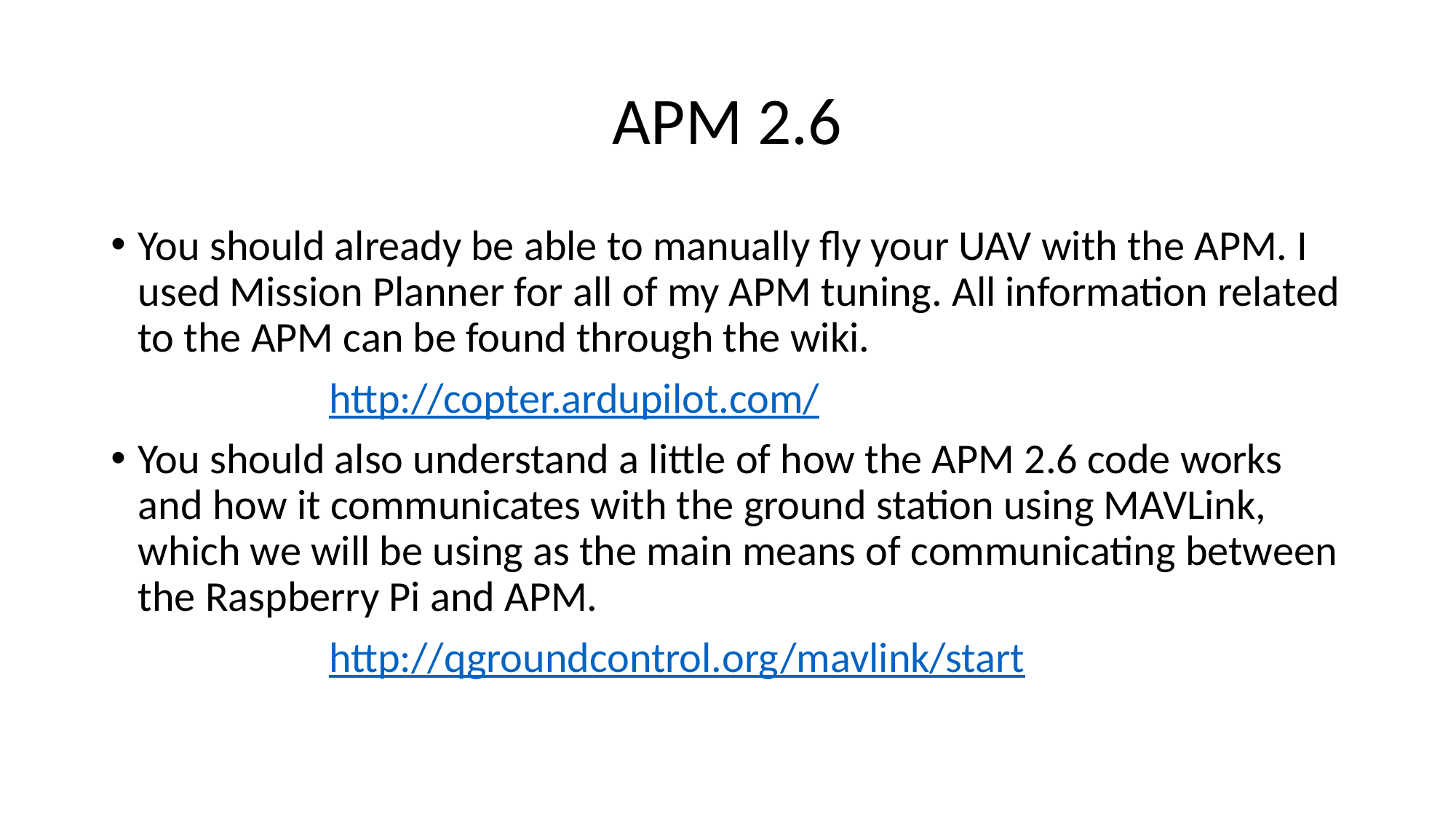

# APM 2.6
You should already be able to manually fly your UAV with the APM. I used Mission Planner for all of my APM tuning. All information related to the APM can be found through the wiki.
		http://copter.ardupilot.com/
You should also understand a little of how the APM 2.6 code works and how it communicates with the ground station using MAVLink, which we will be using as the main means of communicating between the Raspberry Pi and APM.
		http://qgroundcontrol.org/mavlink/start